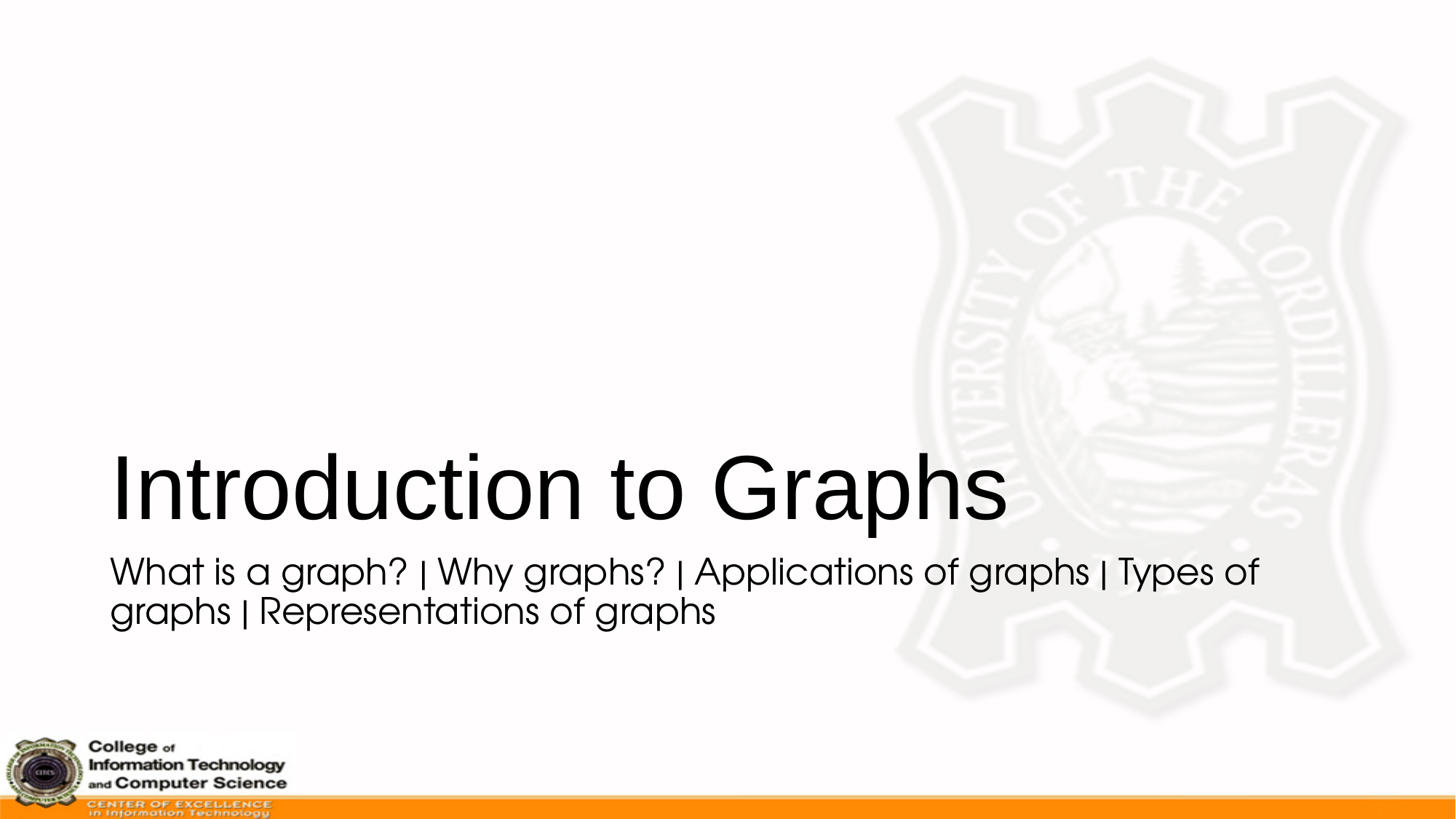

# Introduction to Graphs
What is a graph? | Why graphs? | Applications of graphs | Types of graphs | Representations of graphs